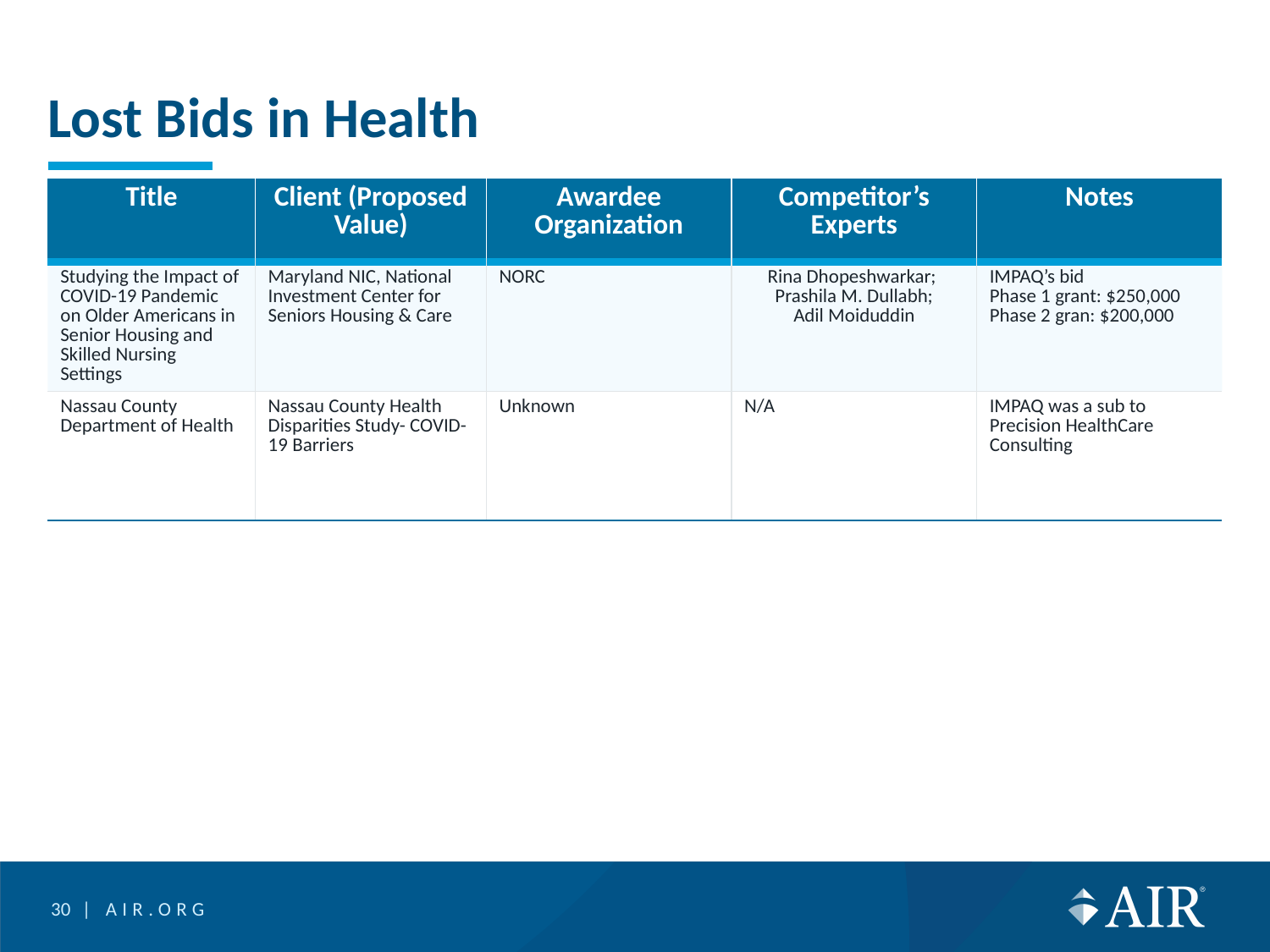

# Lost Bids in Health
| Title | Client (Proposed Value) | Awardee Organization | Competitor’s Experts | Notes |
| --- | --- | --- | --- | --- |
| Studying the Impact of COVID-19 Pandemic on Older Americans in Senior Housing and Skilled Nursing Settings | Maryland NIC, National Investment Center for Seniors Housing & Care | NORC | Rina Dhopeshwarkar; Prashila M. Dullabh; Adil Moiduddin | IMPAQ’s bid Phase 1 grant: $250,000 Phase 2 gran: $200,000 |
| Nassau County Department of Health | Nassau County Health Disparities Study- COVID-19 Barriers | Unknown | N/A | IMPAQ was a sub to Precision HealthCare Consulting |
30